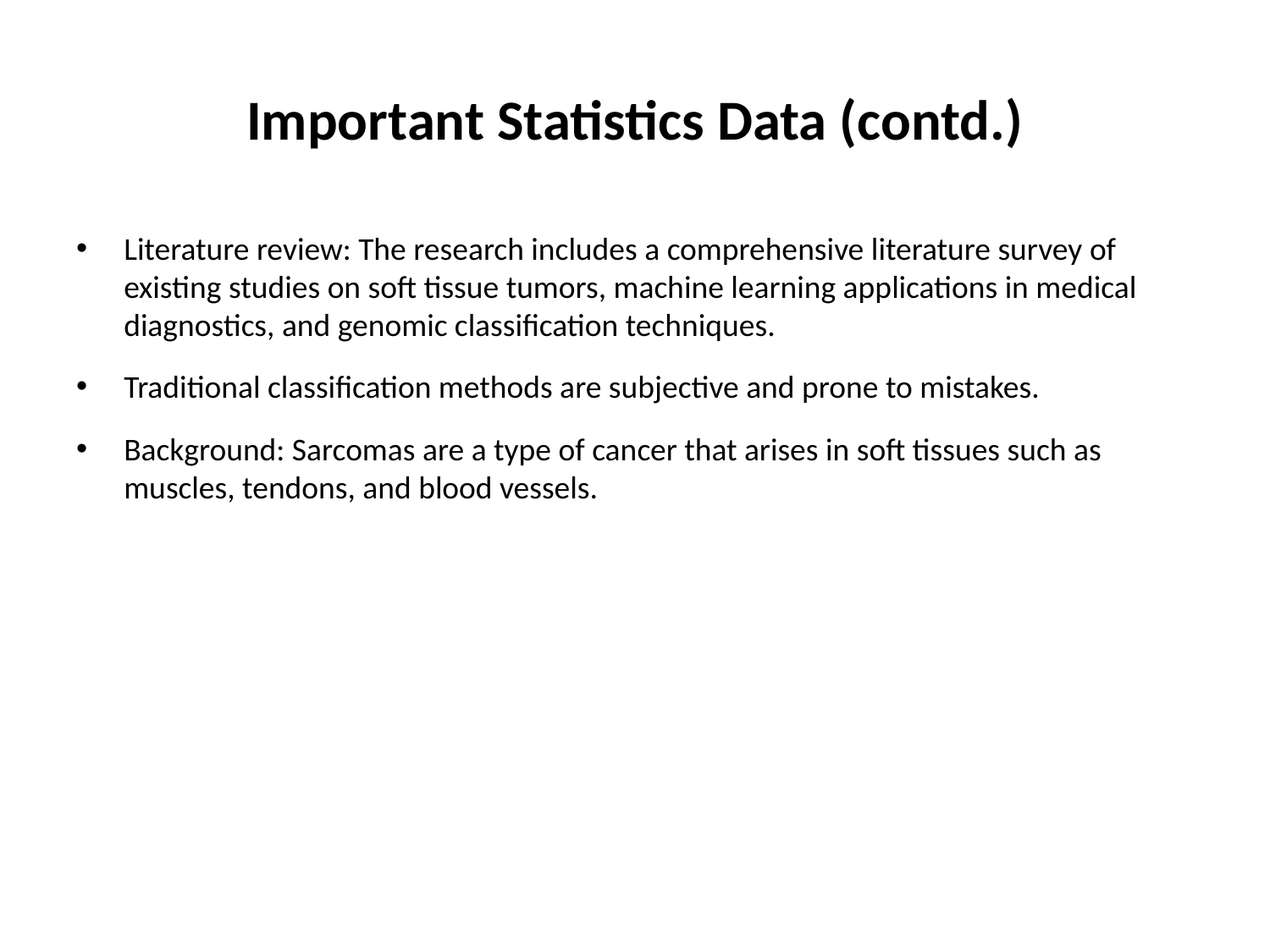

# Important Statistics Data (contd.)
Literature review: The research includes a comprehensive literature survey of existing studies on soft tissue tumors, machine learning applications in medical diagnostics, and genomic classification techniques.
Traditional classification methods are subjective and prone to mistakes.
Background: Sarcomas are a type of cancer that arises in soft tissues such as muscles, tendons, and blood vessels.